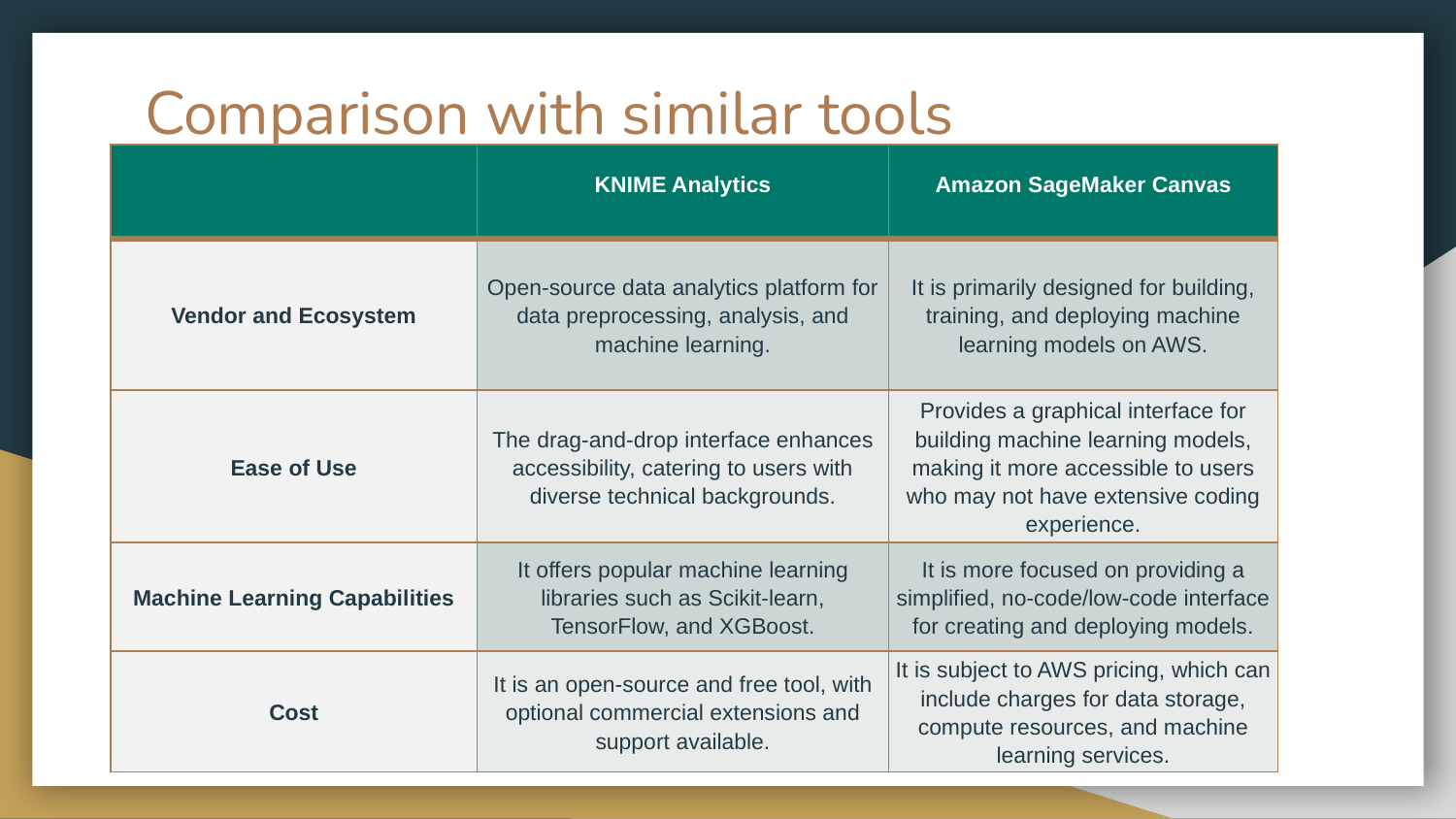

# Comparison with similar tools
|  | KNIME Analytics | Amazon SageMaker Canvas |
| --- | --- | --- |
| Vendor and Ecosystem | Open-source data analytics platform for data preprocessing, analysis, and machine learning. | It is primarily designed for building, training, and deploying machine learning models on AWS. |
| Ease of Use | The drag-and-drop interface enhances accessibility, catering to users with diverse technical backgrounds. | Provides a graphical interface for building machine learning models, making it more accessible to users who may not have extensive coding experience. |
| Machine Learning Capabilities | It offers popular machine learning libraries such as Scikit-learn, TensorFlow, and XGBoost. | It is more focused on providing a simplified, no-code/low-code interface for creating and deploying models. |
| Cost | It is an open-source and free tool, with optional commercial extensions and support available. | It is subject to AWS pricing, which can include charges for data storage, compute resources, and machine learning services. |